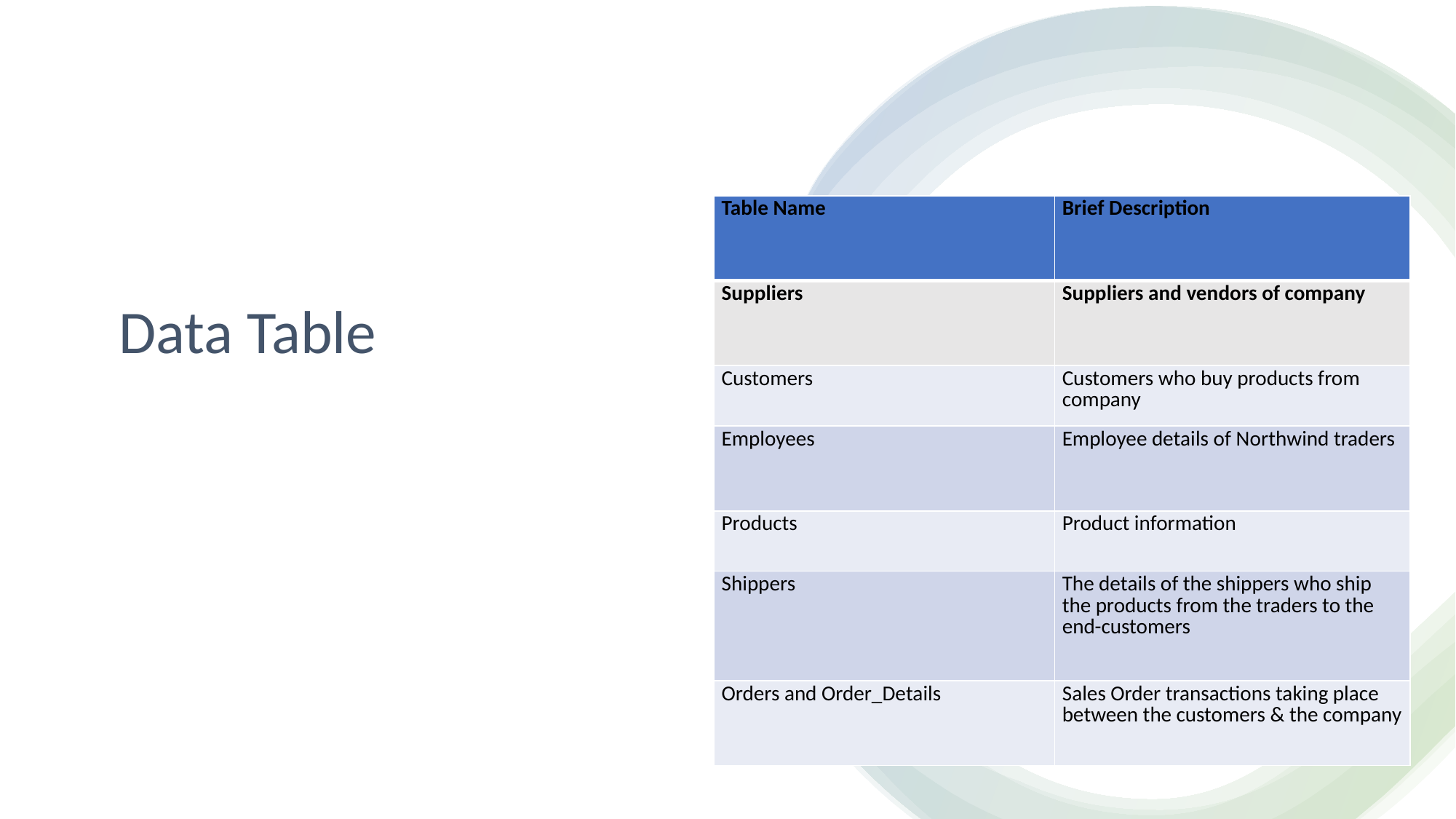

| Table Name | Brief Description |
| --- | --- |
| Suppliers | Suppliers and vendors of company |
| Customers | Customers who buy products from company |
| Employees | Employee details of Northwind traders |
| Products | Product information |
| Shippers | The details of the shippers who ship the products from the traders to the end-customers |
| Orders and Order\_Details | Sales Order transactions taking place between the customers & the company |
Data Table